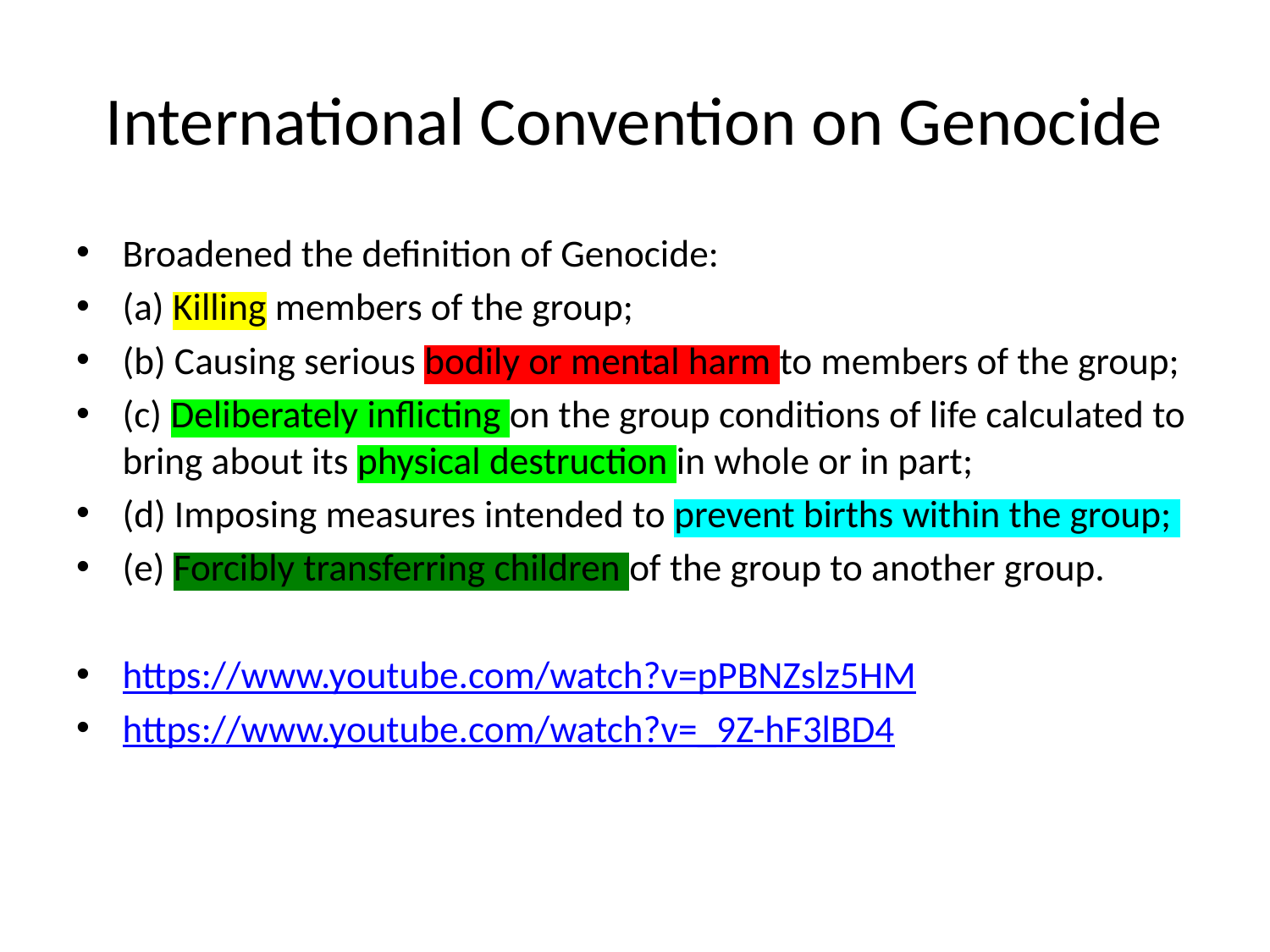

# International Convention on Genocide
Broadened the definition of Genocide:
(a) Killing members of the group;
(b) Causing serious bodily or mental harm to members of the group;
(c) Deliberately inflicting on the group conditions of life calculated to bring about its physical destruction in whole or in part;
(d) Imposing measures intended to prevent births within the group;
(e) Forcibly transferring children of the group to another group.

https://www.youtube.com/watch?v=pPBNZslz5HM
https://www.youtube.com/watch?v=_9Z-hF3lBD4